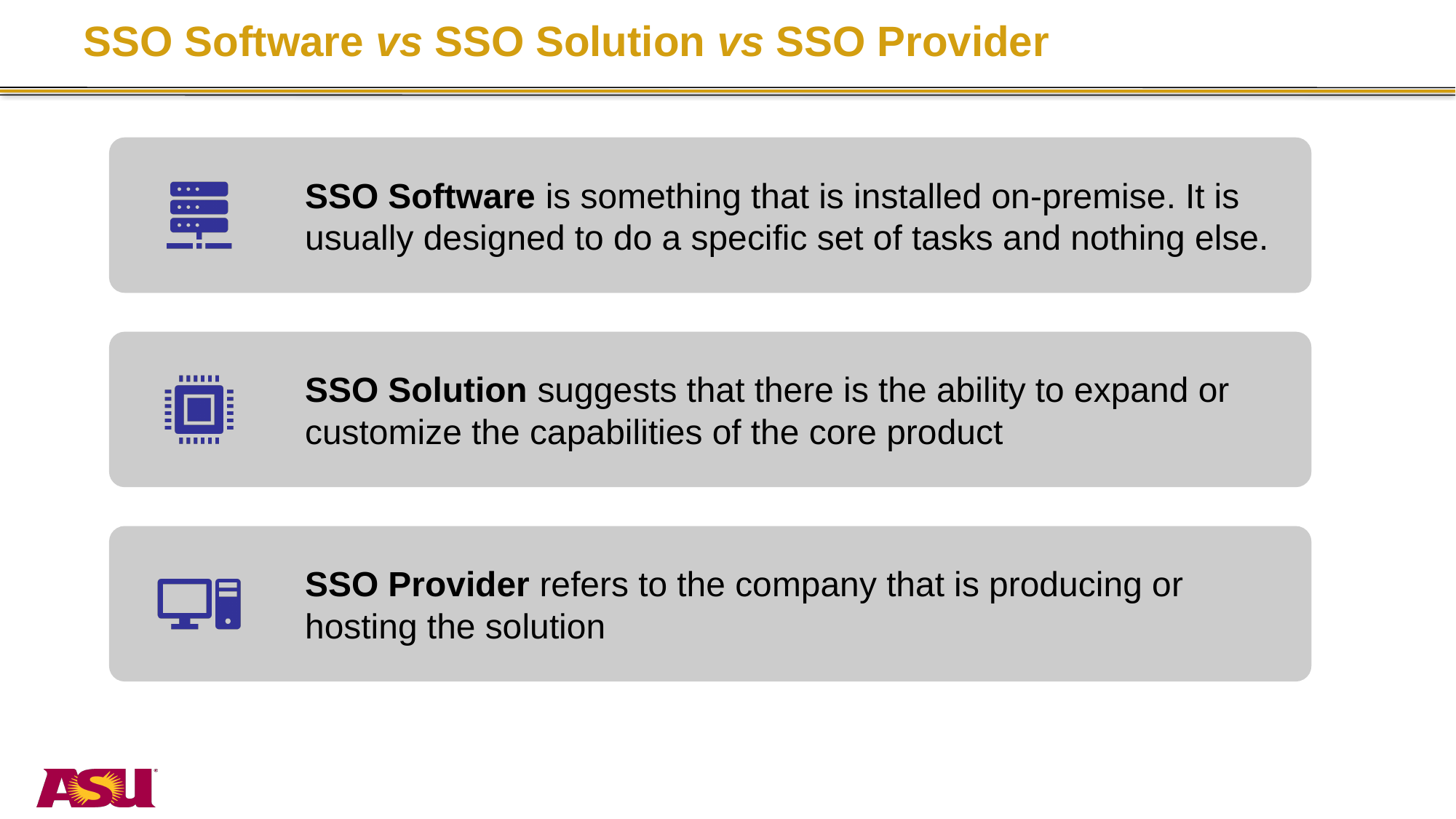

SSO Software vs SSO Solution vs SSO Provider
SSO Software is something that is installed on-premise. It is usually designed to do a specific set of tasks and nothing else.
SSO Solution suggests that there is the ability to expand or customize the capabilities of the core product
SSO Provider refers to the company that is producing or hosting the solution